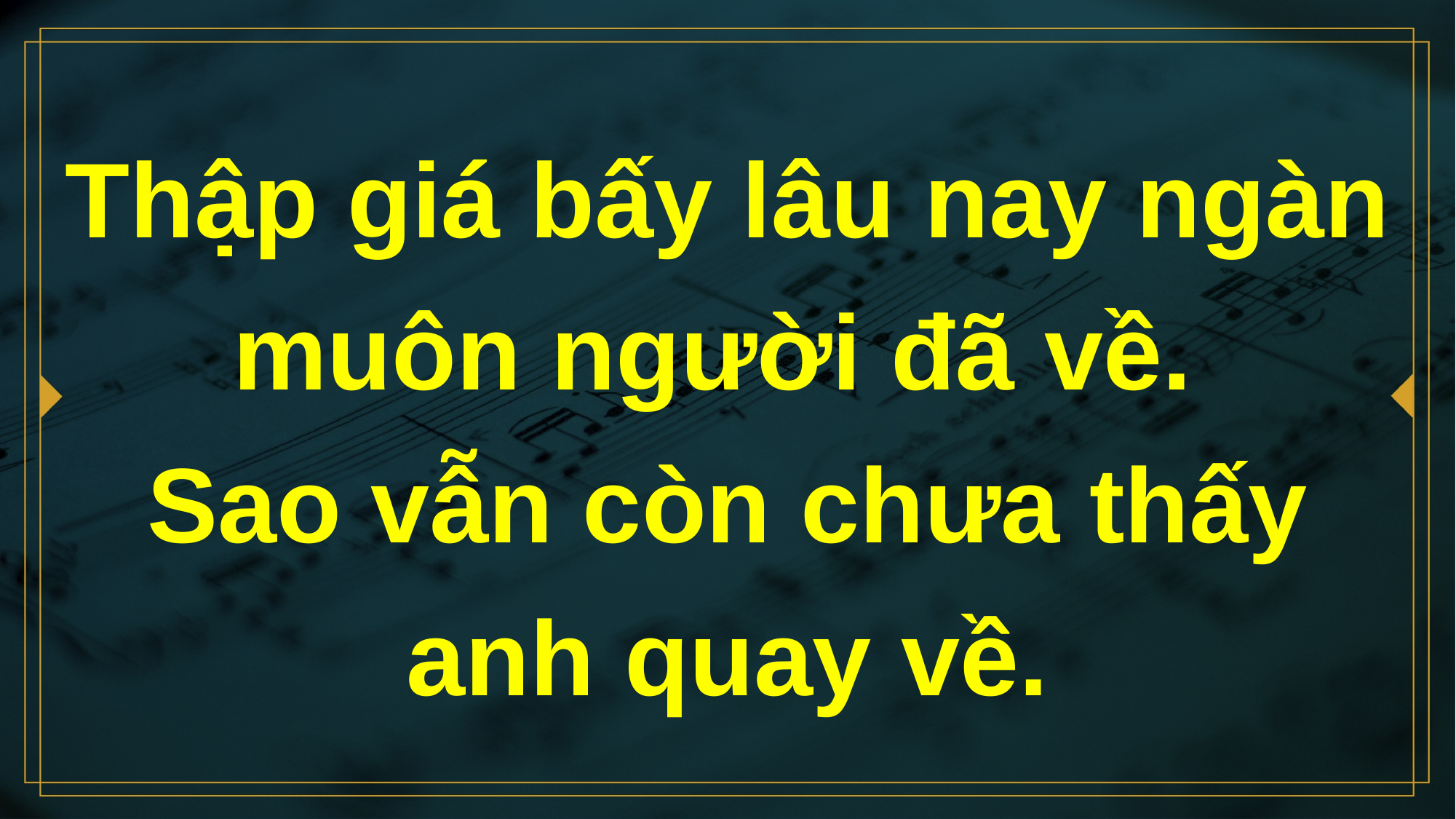

# Thập giá bấy lâu nay ngàn muôn người đã về. Sao vẫn còn chưa thấy anh quay về.